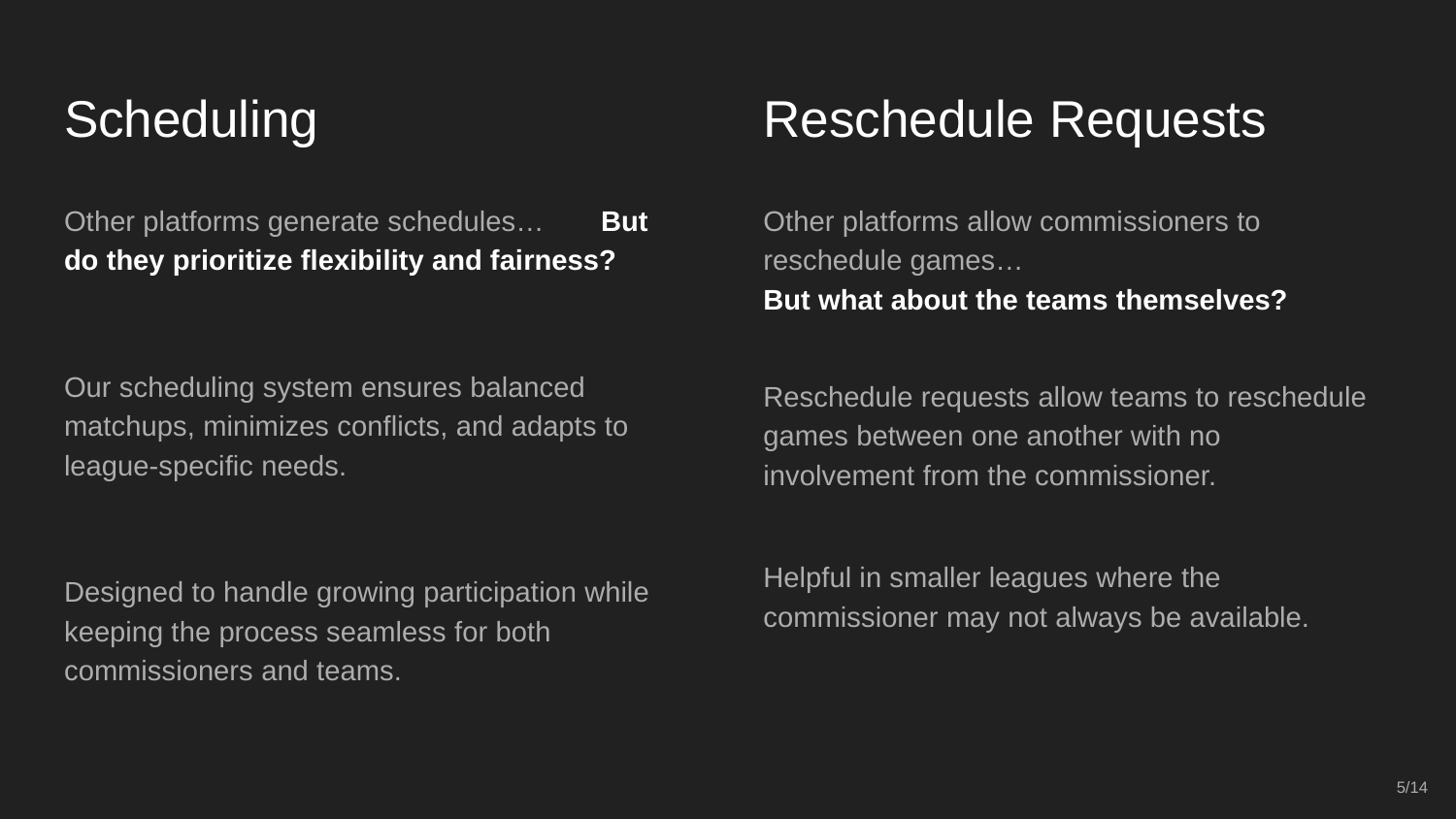

# Scheduling
Reschedule Requests
Other platforms generate schedules…       But do they prioritize flexibility and fairness?

Our scheduling system ensures balanced matchups, minimizes conflicts, and adapts to league-specific needs.

Designed to handle growing participation while keeping the process seamless for both commissioners and teams.
Other platforms allow commissioners to reschedule games…
But what about the teams themselves?
Reschedule requests allow teams to reschedule games between one another with no involvement from the commissioner.
Helpful in smaller leagues where the commissioner may not always be available.
5/14